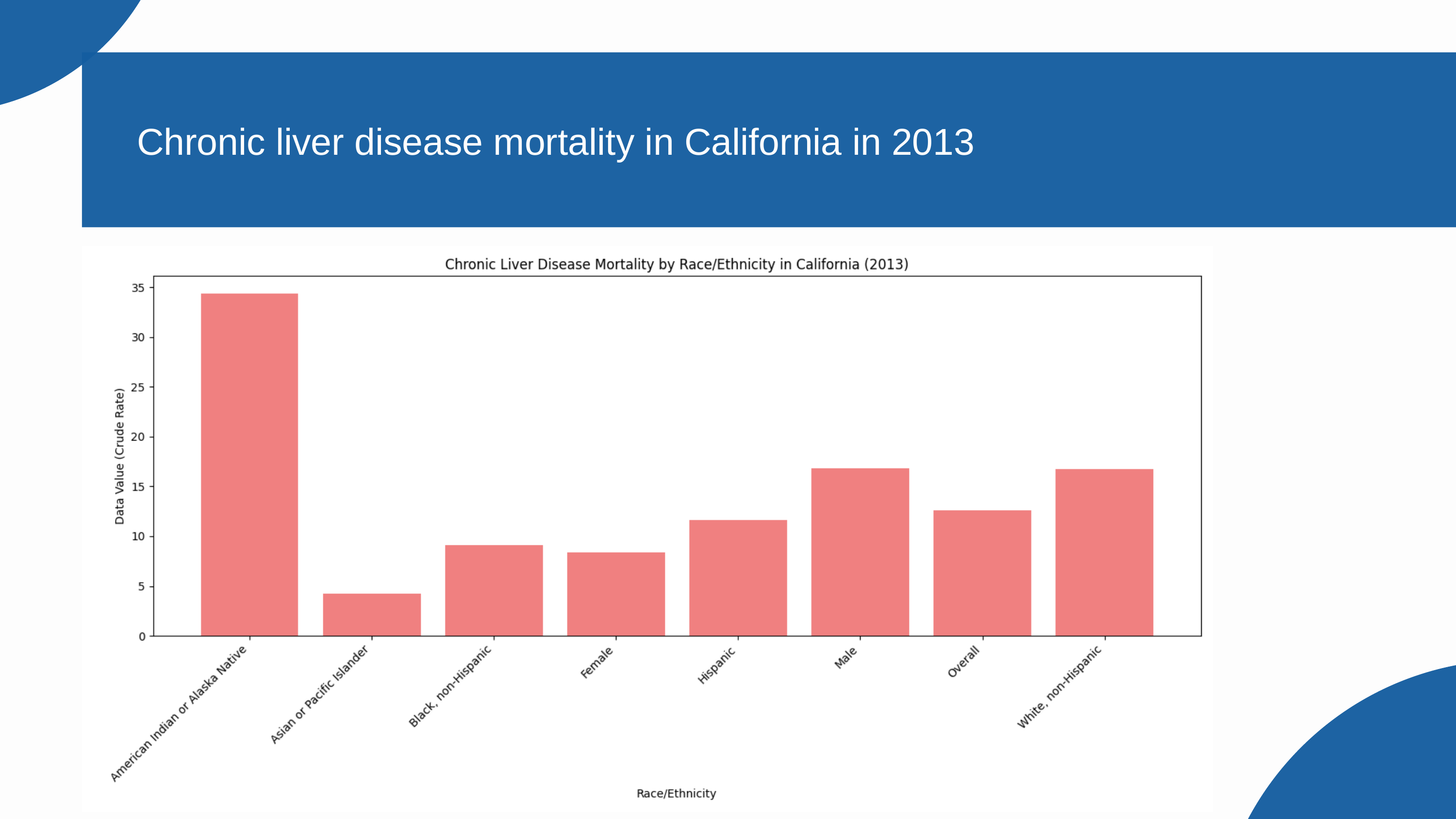

Chronic liver disease mortality in California in 2013